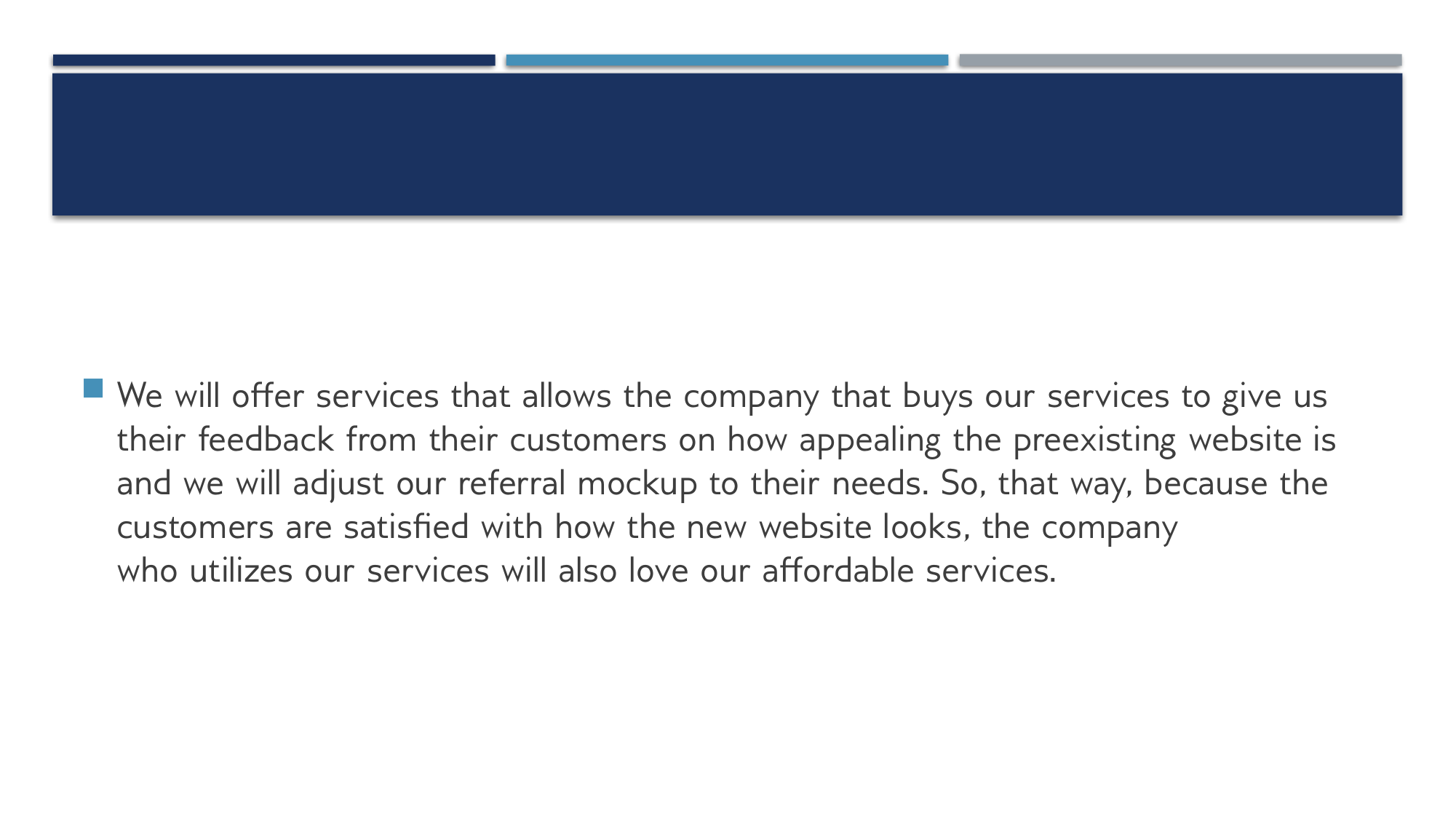

#
We will offer services that allows the company that buys our services to give us their feedback from their customers on how appealing the preexisting website is and we will adjust our referral mockup to their needs. So, that way, because the customers are satisfied with how the new website looks, the company who utilizes our services will also love our affordable services.